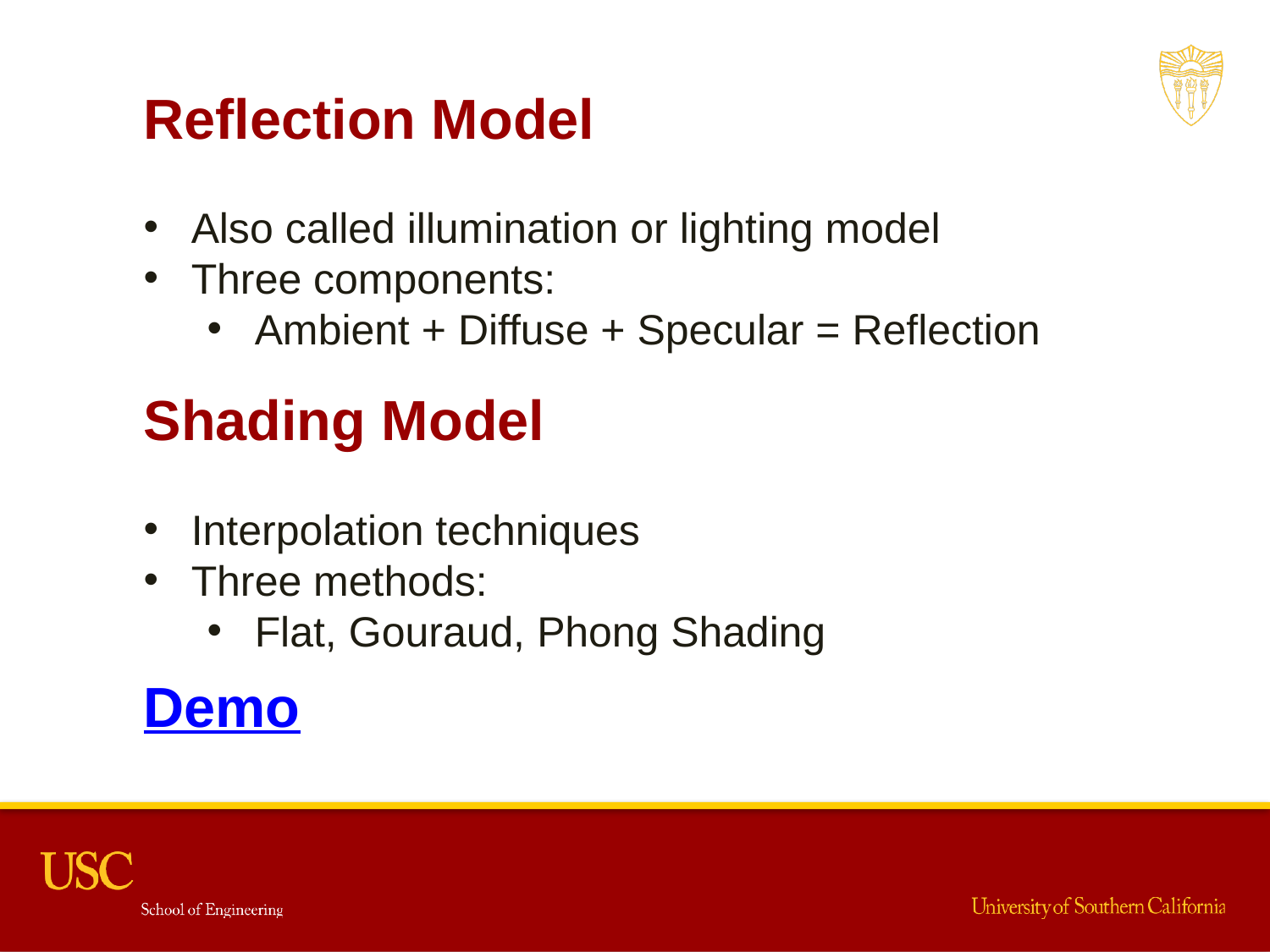

Reflection Model

Also called illumination or lighting model
Three components:
Ambient + Diffuse + Specular = Reflection
Shading Model

Interpolation techniques
Three methods:
Flat, Gouraud, Phong Shading
Demo